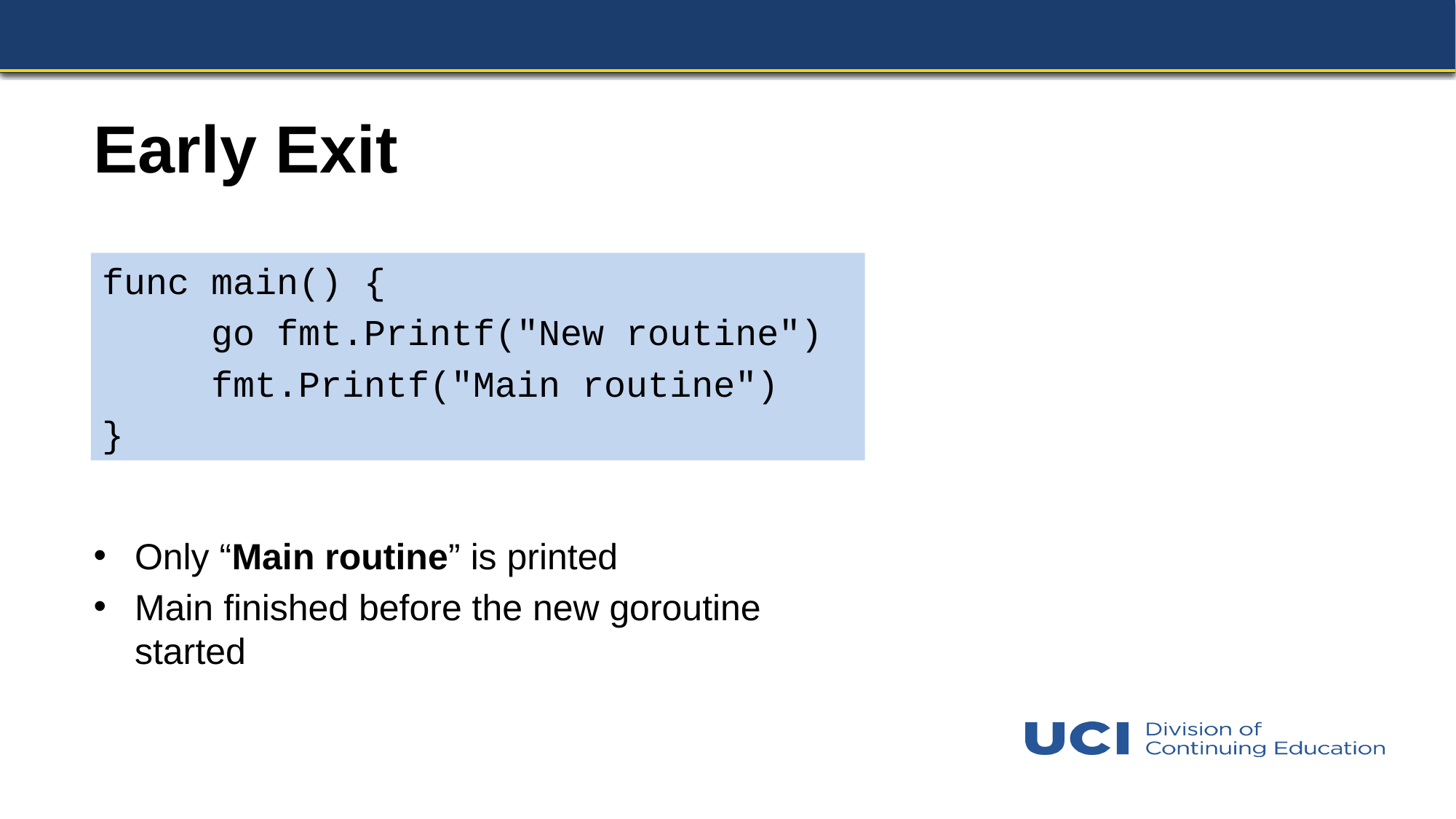

# Early Exit
func main() {
	go fmt.Printf("New routine")
	fmt.Printf("Main routine")
}
Only “Main routine” is printed
Main finished before the new goroutine started